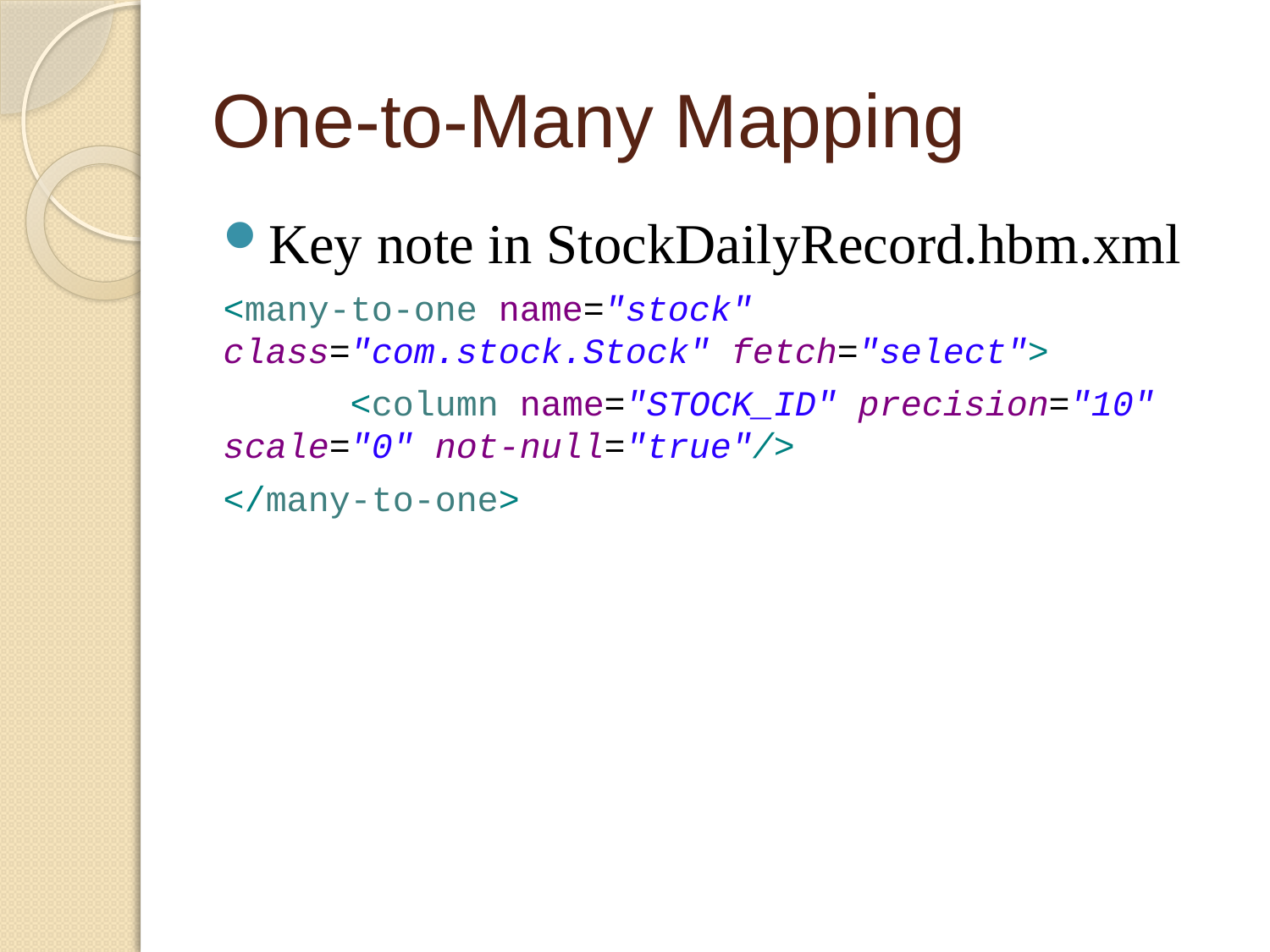

# One-to-Many Mapping
Key note in StockDailyRecord.hbm.xml
<many-to-one name="stock" 	class="com.stock.Stock" fetch="select">
	<column name="STOCK_ID" 	precision="10" scale="0" not-null="true"/>
</many-to-one>